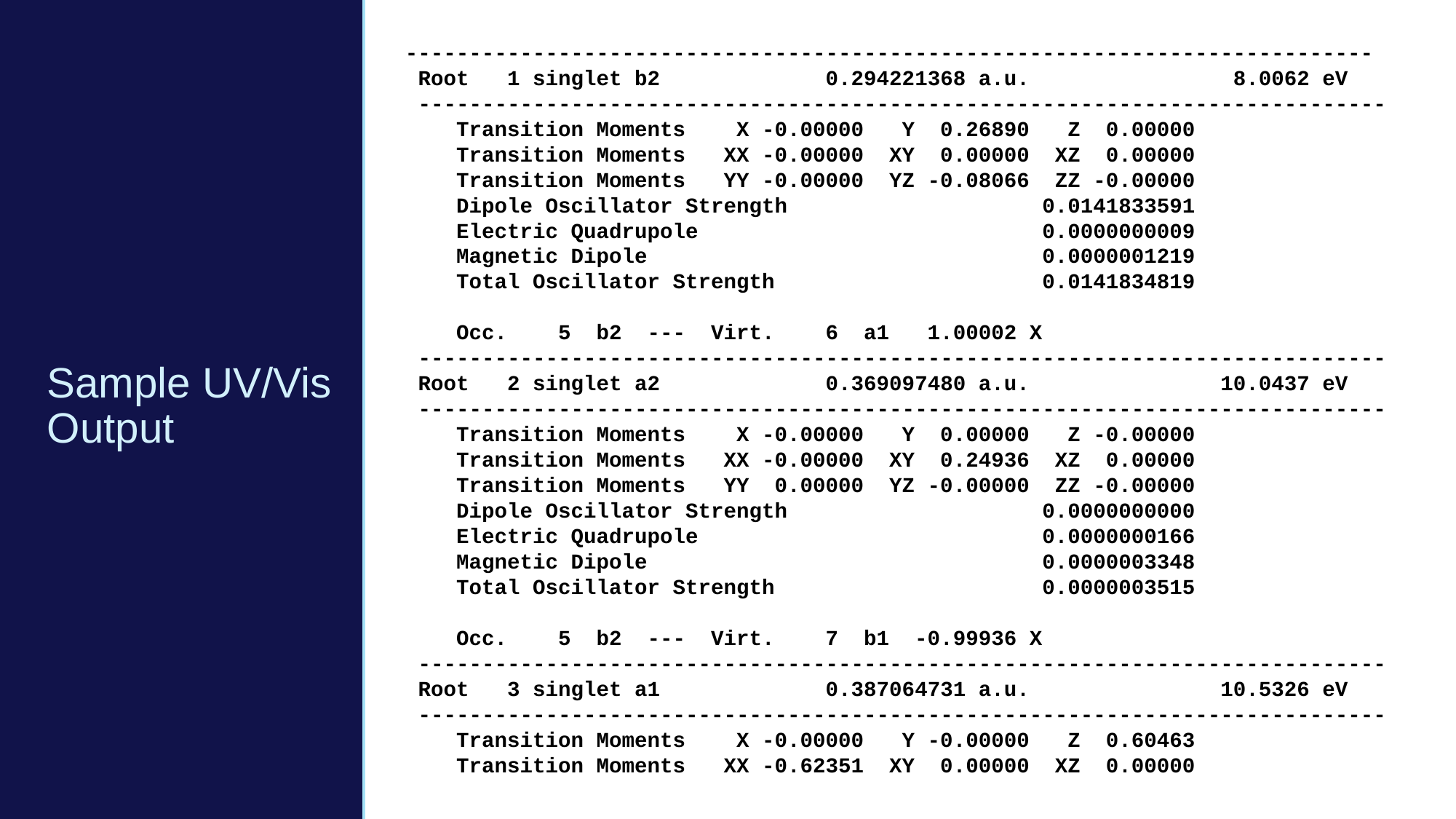

Sample UV/Vis Output
 ----------------------------------------------------------------------------
  Root   1 singlet b2             0.294221368 a.u.                8.0062 eV
  ----------------------------------------------------------------------------
     Transition Moments    X -0.00000   Y  0.26890   Z  0.00000
     Transition Moments   XX -0.00000  XY  0.00000  XZ  0.00000
     Transition Moments   YY -0.00000  YZ -0.08066  ZZ -0.00000
     Dipole Oscillator Strength                    0.0141833591
     Electric Quadrupole                           0.0000000009
     Magnetic Dipole                               0.0000001219
     Total Oscillator Strength                     0.0141834819

     Occ.    5  b2  ---  Virt.    6  a1   1.00002 X
  ----------------------------------------------------------------------------
  Root   2 singlet a2             0.369097480 a.u.               10.0437 eV
  ----------------------------------------------------------------------------
     Transition Moments    X -0.00000   Y  0.00000   Z -0.00000
     Transition Moments   XX -0.00000  XY  0.24936  XZ  0.00000
     Transition Moments   YY  0.00000  YZ -0.00000  ZZ -0.00000
     Dipole Oscillator Strength                    0.0000000000
     Electric Quadrupole                           0.0000000166
     Magnetic Dipole                               0.0000003348
     Total Oscillator Strength                     0.0000003515

     Occ.    5  b2  ---  Virt.    7  b1  -0.99936 X
  ----------------------------------------------------------------------------
  Root   3 singlet a1             0.387064731 a.u.               10.5326 eV
  ----------------------------------------------------------------------------
     Transition Moments    X -0.00000   Y -0.00000   Z  0.60463
     Transition Moments   XX -0.62351  XY  0.00000  XZ  0.00000